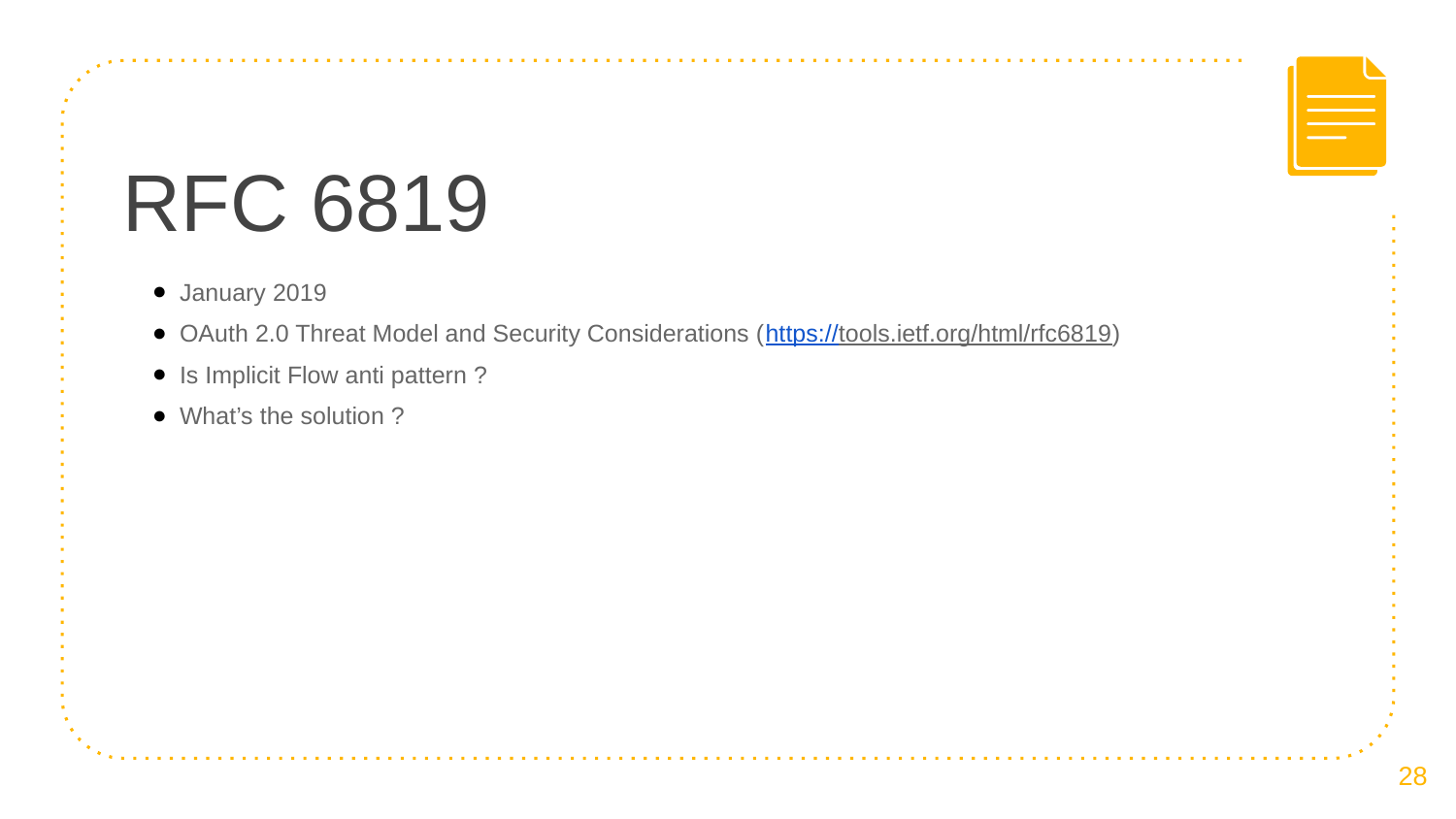

# RFC 6819
January 2019
OAuth 2.0 Threat Model and Security Considerations (https://tools.ietf.org/html/rfc6819)
Is Implicit Flow anti pattern ?
What’s the solution ?
28